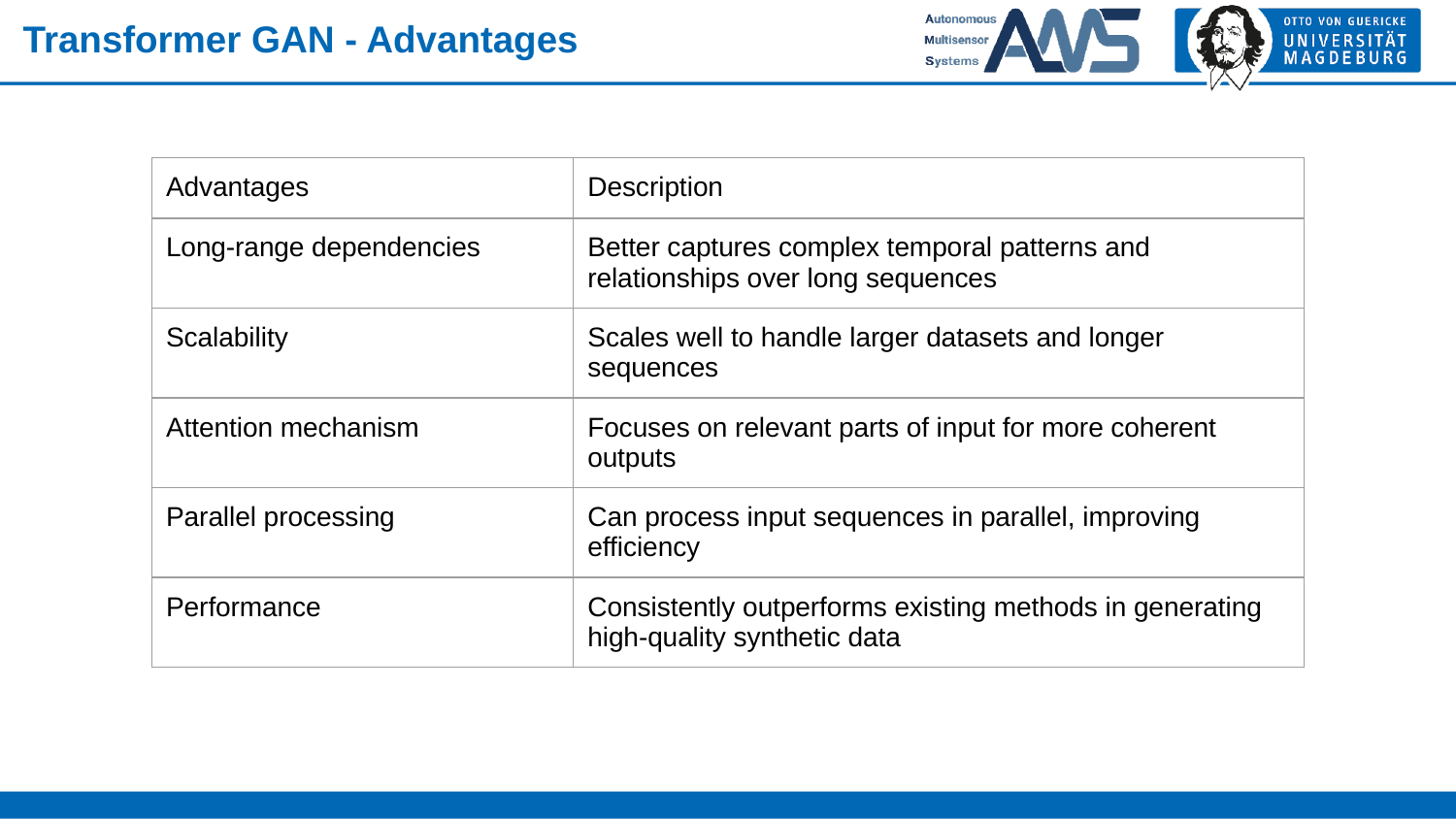

# Transformer GAN - Advantages

| Advantages | Description |
| --- | --- |
| Long-range dependencies | Better captures complex temporal patterns and relationships over long sequences |
| Scalability | Scales well to handle larger datasets and longer sequences |
| Attention mechanism | Focuses on relevant parts of input for more coherent outputs |
| Parallel processing | Can process input sequences in parallel, improving efficiency |
| Performance | Consistently outperforms existing methods in generating high-quality synthetic data |
5
Time- GAN